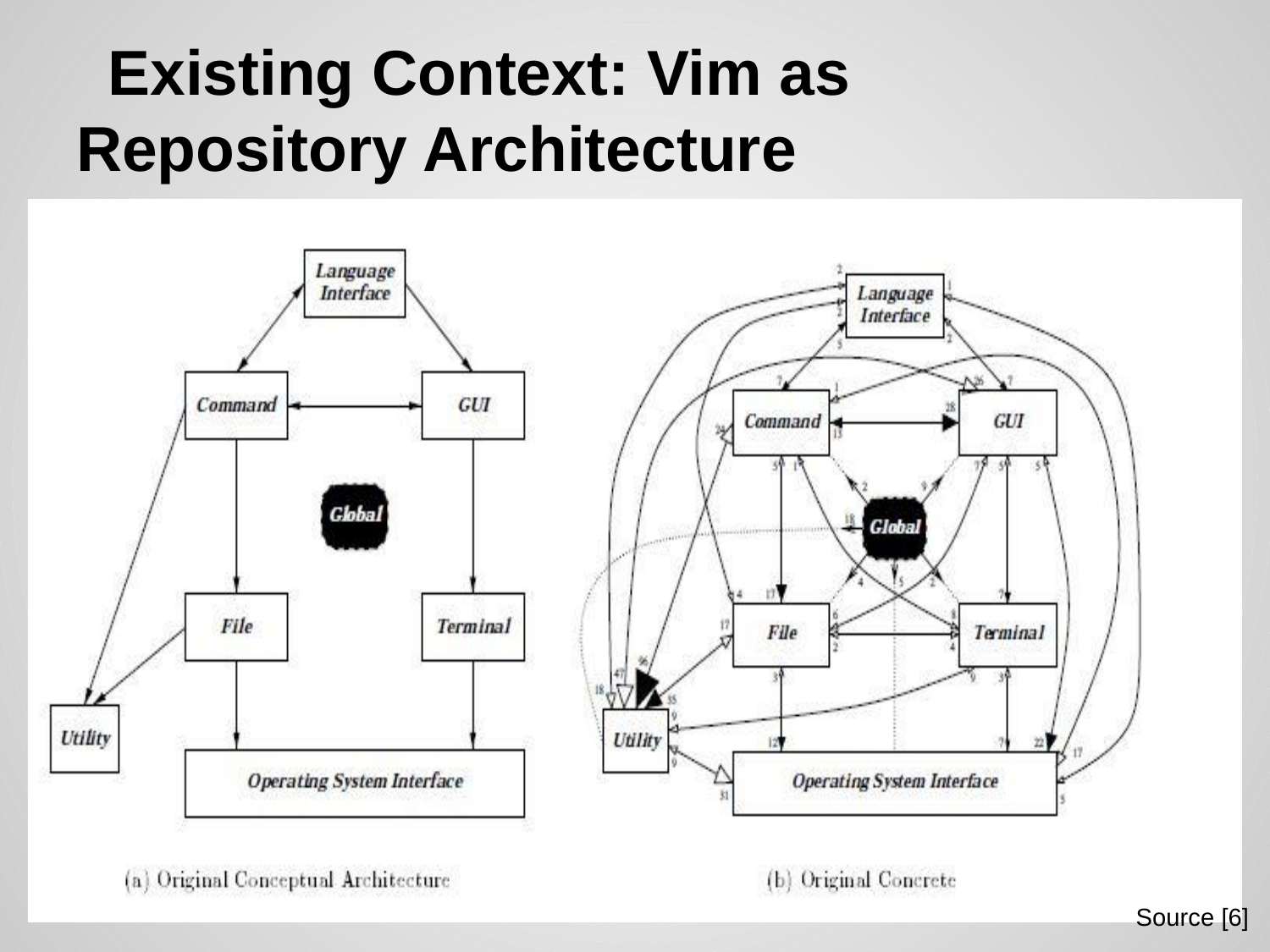

# Existing Context: Vim as Repository Architecture

Source [6]